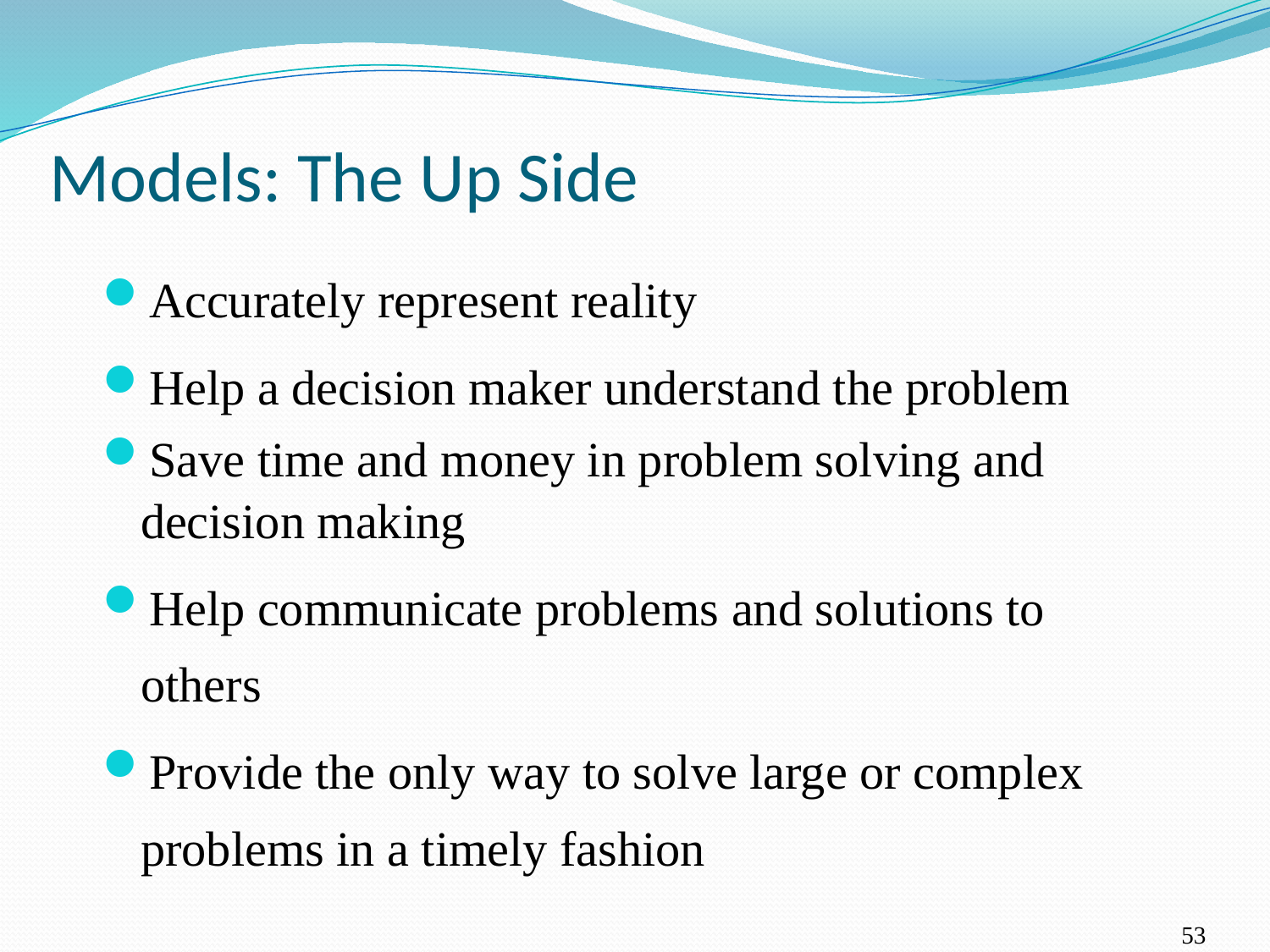

# Models: The Up Side

Accurately represent reality
Help a decision maker understand the problem
Save time and money in problem solving and decision making
Help communicate problems and solutions to others
Provide the only way to solve large or complex problems in a timely fashion
53